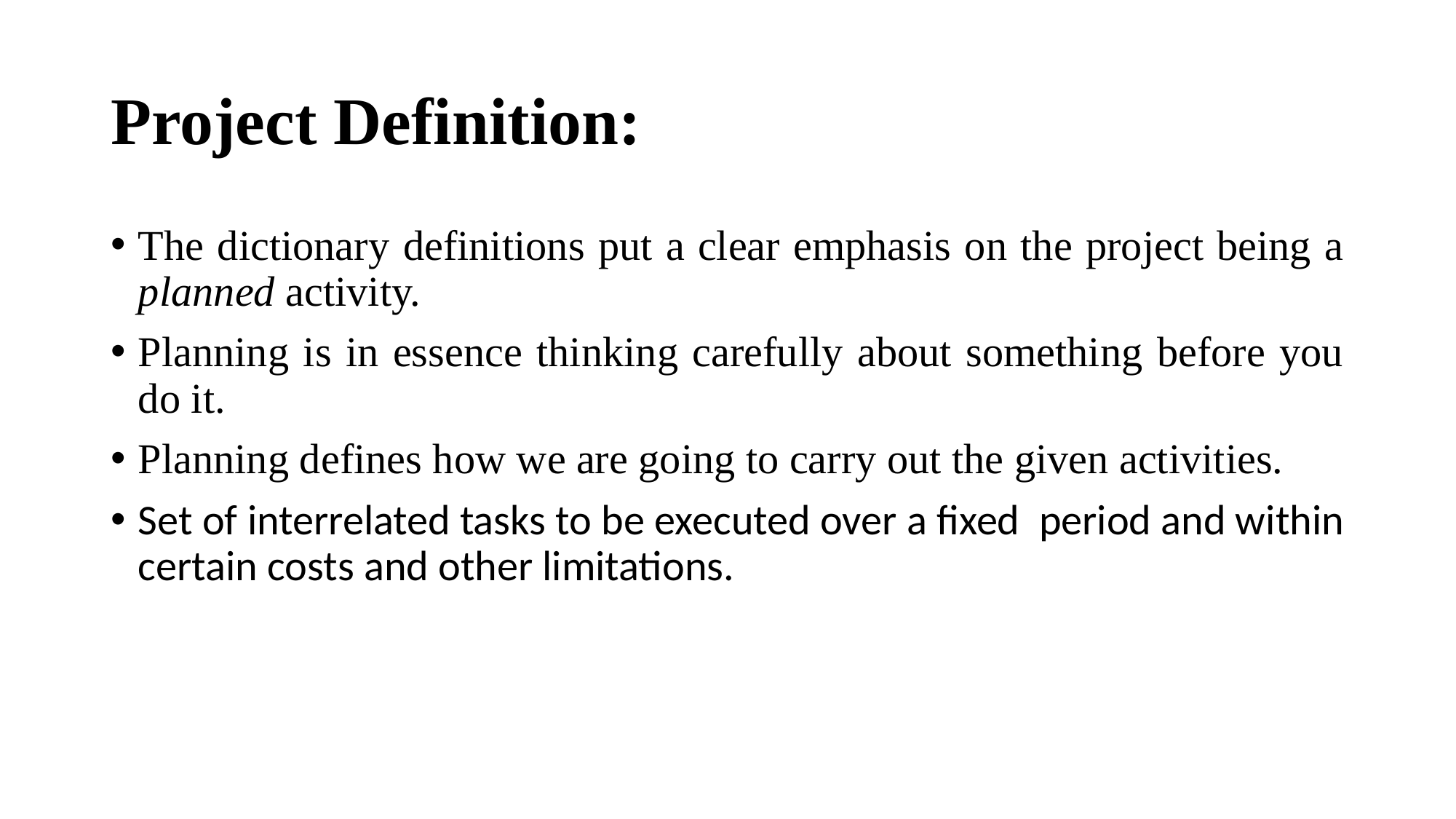

# Project Definition:
The dictionary definitions put a clear emphasis on the project being a planned activity.
Planning is in essence thinking carefully about something before you do it.
Planning defines how we are going to carry out the given activities.
Set of interrelated tasks to be executed over a fixed  period and within certain costs and other limitations.